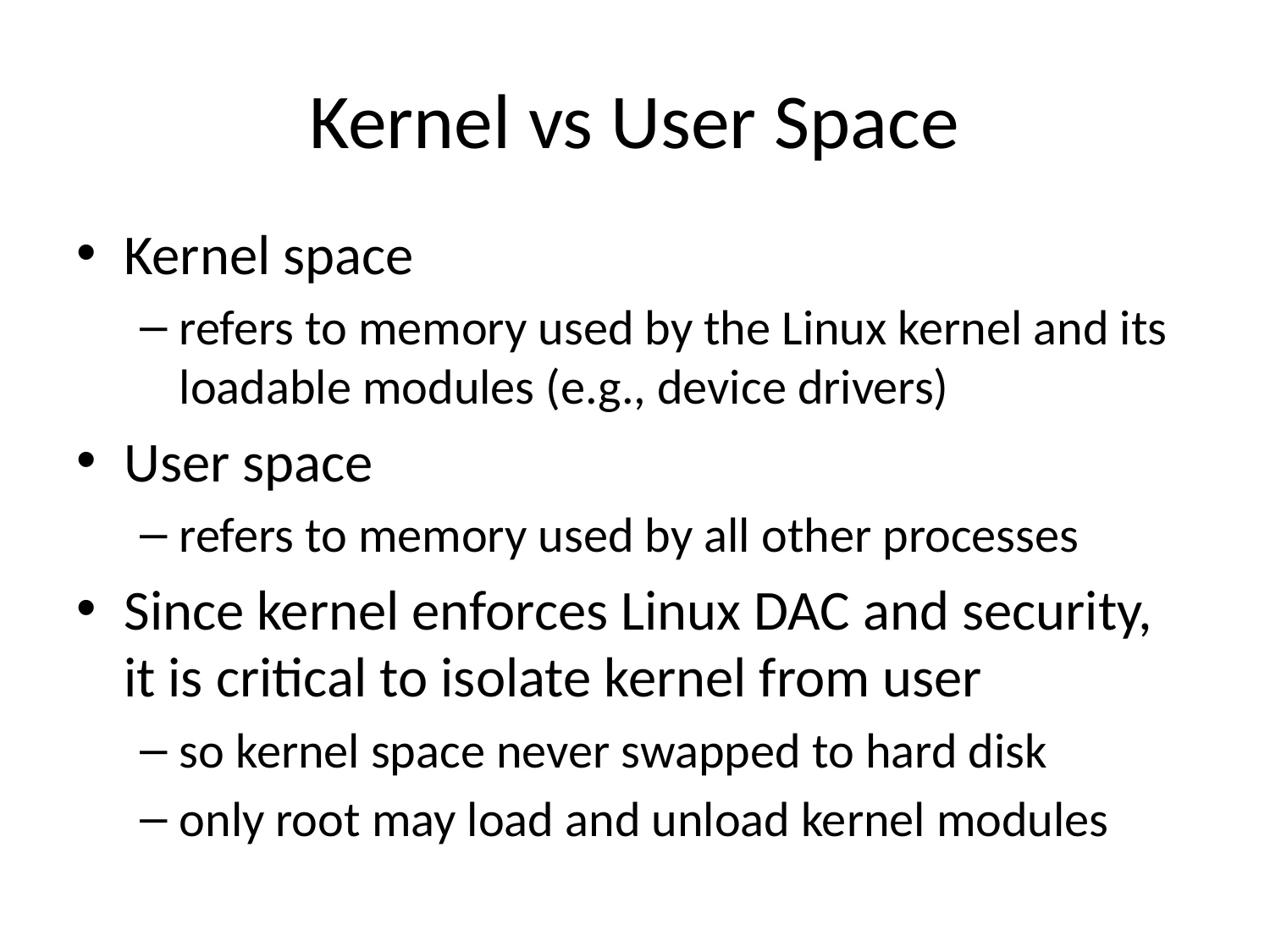

# Kernel vs User Space
Kernel space
refers to memory used by the Linux kernel and its loadable modules (e.g., device drivers)
User space
refers to memory used by all other processes
Since kernel enforces Linux DAC and security, it is critical to isolate kernel from user
so kernel space never swapped to hard disk
only root may load and unload kernel modules